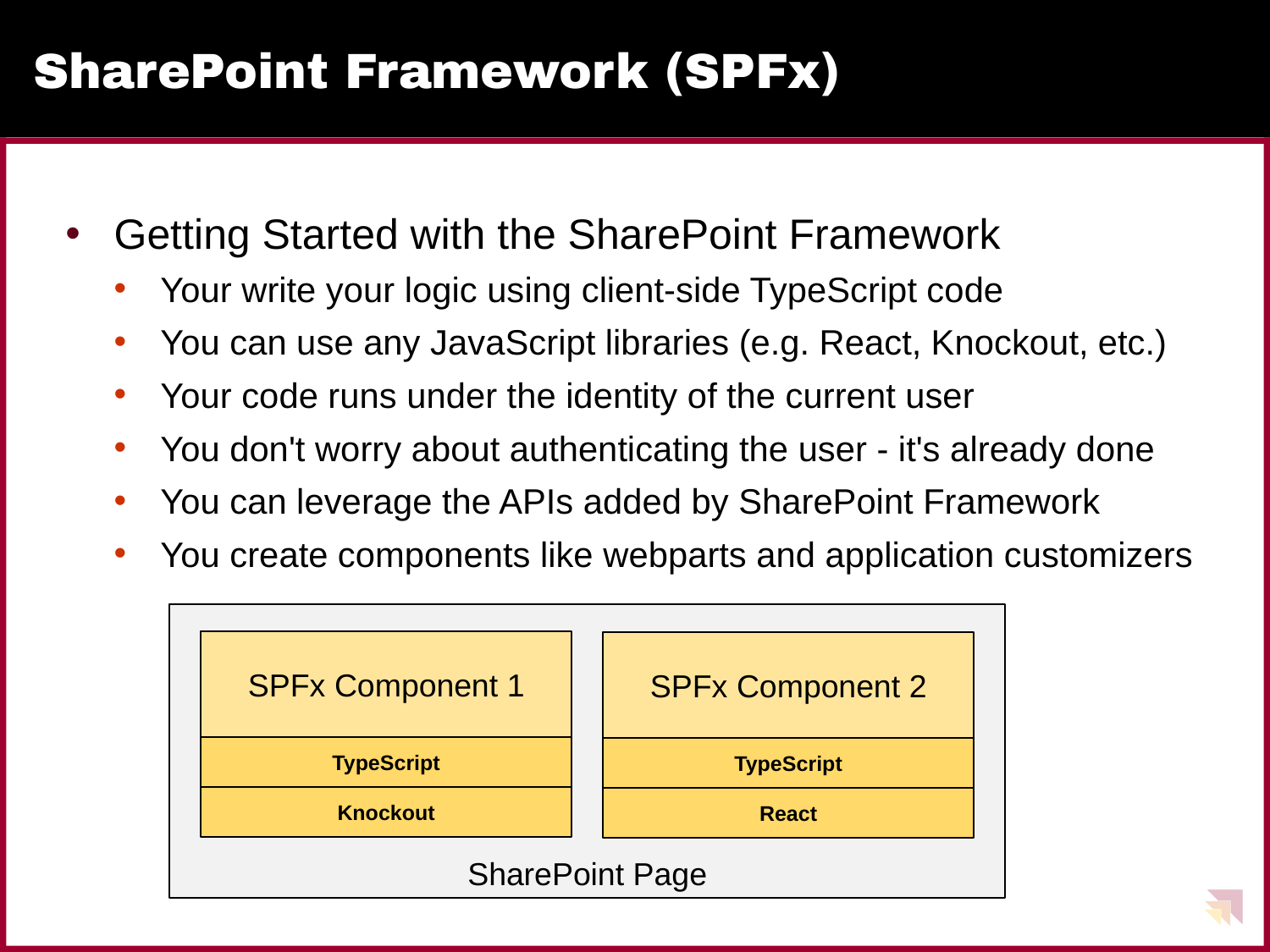

# SharePoint Framework (SPFx)
Getting Started with the SharePoint Framework
Your write your logic using client-side TypeScript code
You can use any JavaScript libraries (e.g. React, Knockout, etc.)
Your code runs under the identity of the current user
You don't worry about authenticating the user - it's already done
You can leverage the APIs added by SharePoint Framework
You create components like webparts and application customizers
SharePoint Page
SPFx Component 1
SPFx Component 2
TypeScript
TypeScript
Knockout
React